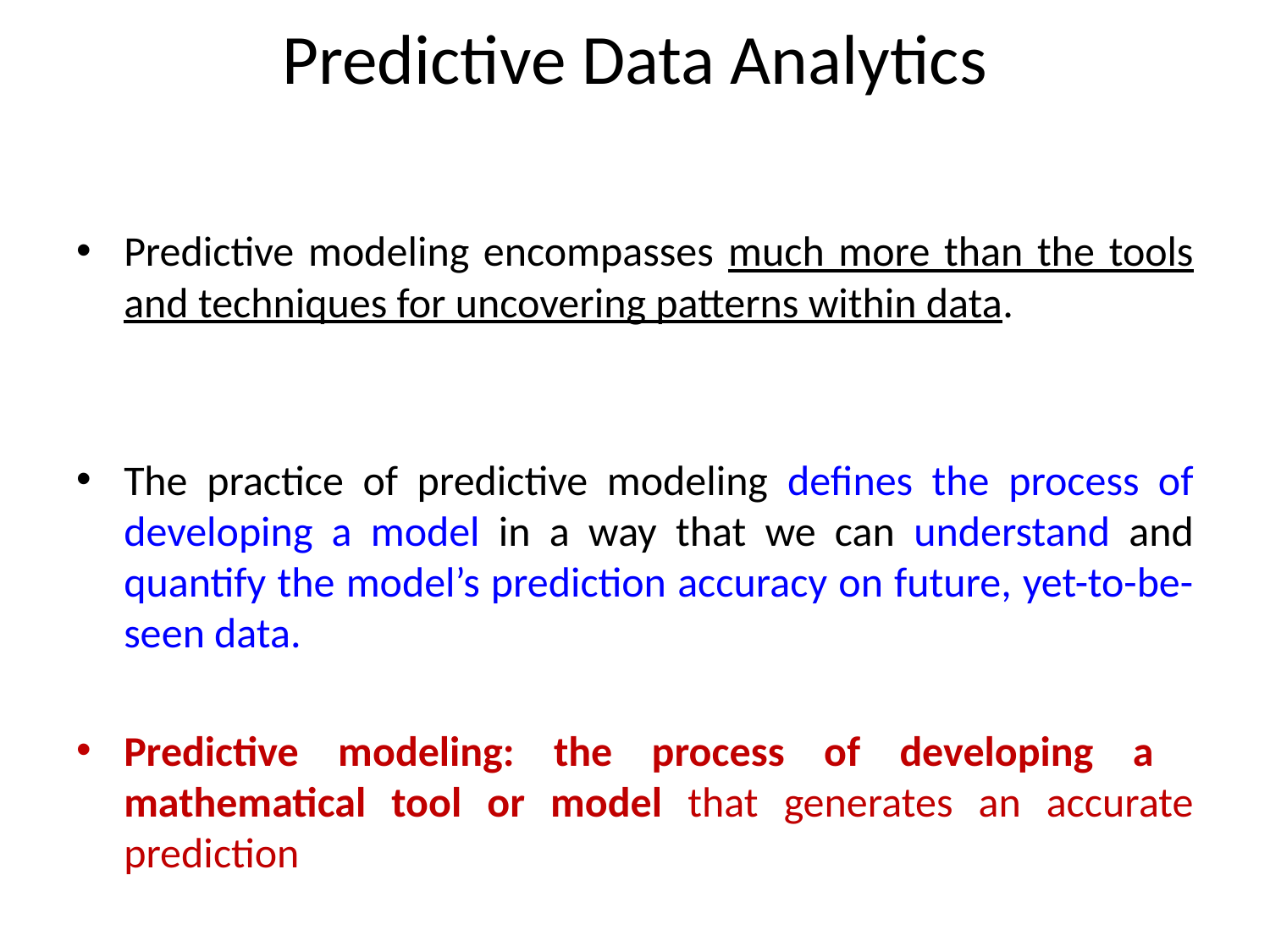

# Predictive Data Analytics

Predictive modeling encompasses much more than the tools and techniques for uncovering patterns within data.

The practice of predictive modeling defines the process of developing a model in a way that we can understand and quantify the model’s prediction accuracy on future, yet-to-be-seen data.

Predictive modeling: the process of developing a  mathematical tool or model that generates an accurate prediction